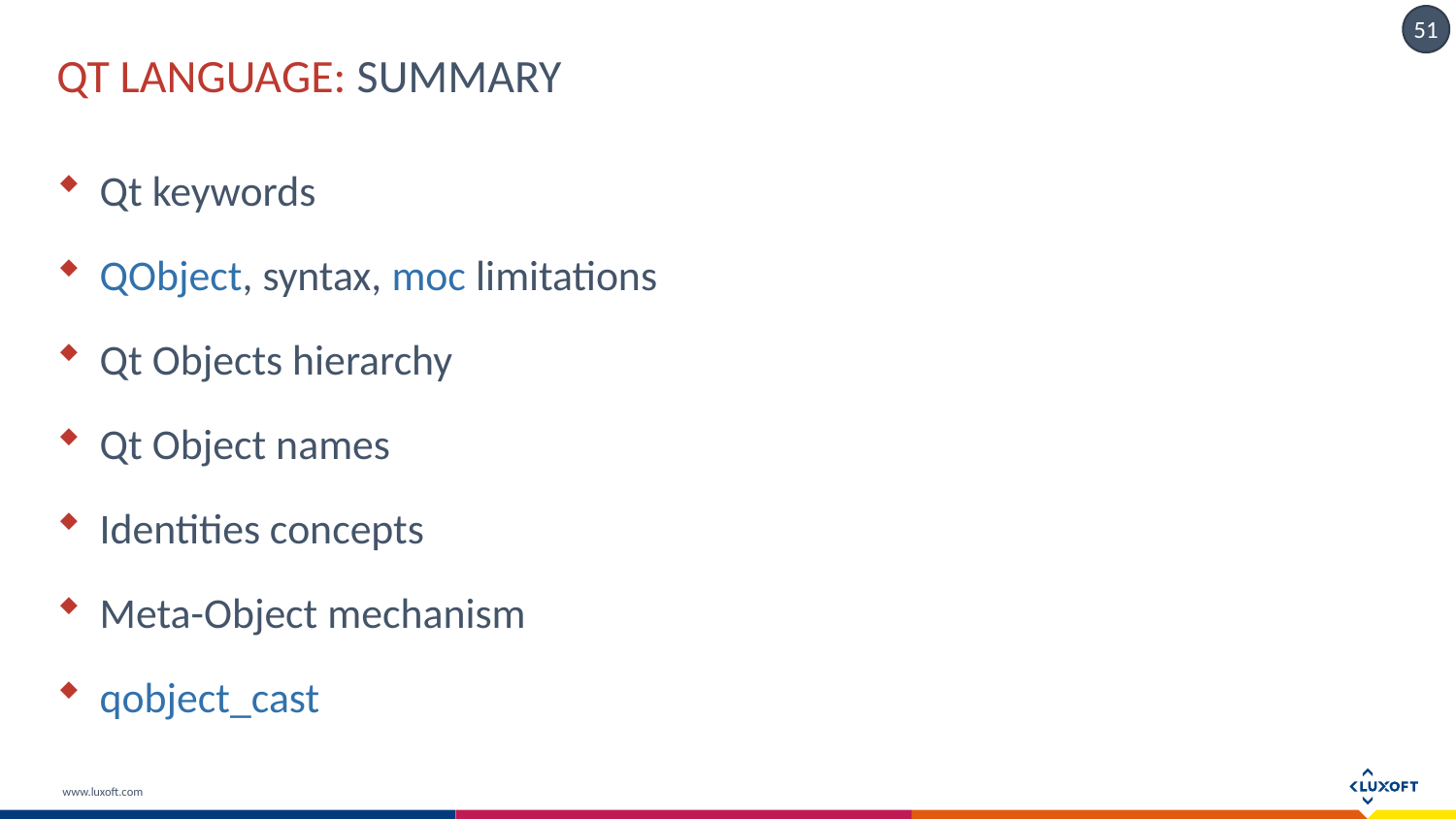

# QT LANGUAGE: SUMMARY
Qt keywords
QObject, syntax, moc limitations
Qt Objects hierarchy
Qt Object names
Identities concepts
Meta-Object mechanism
qobject_cast